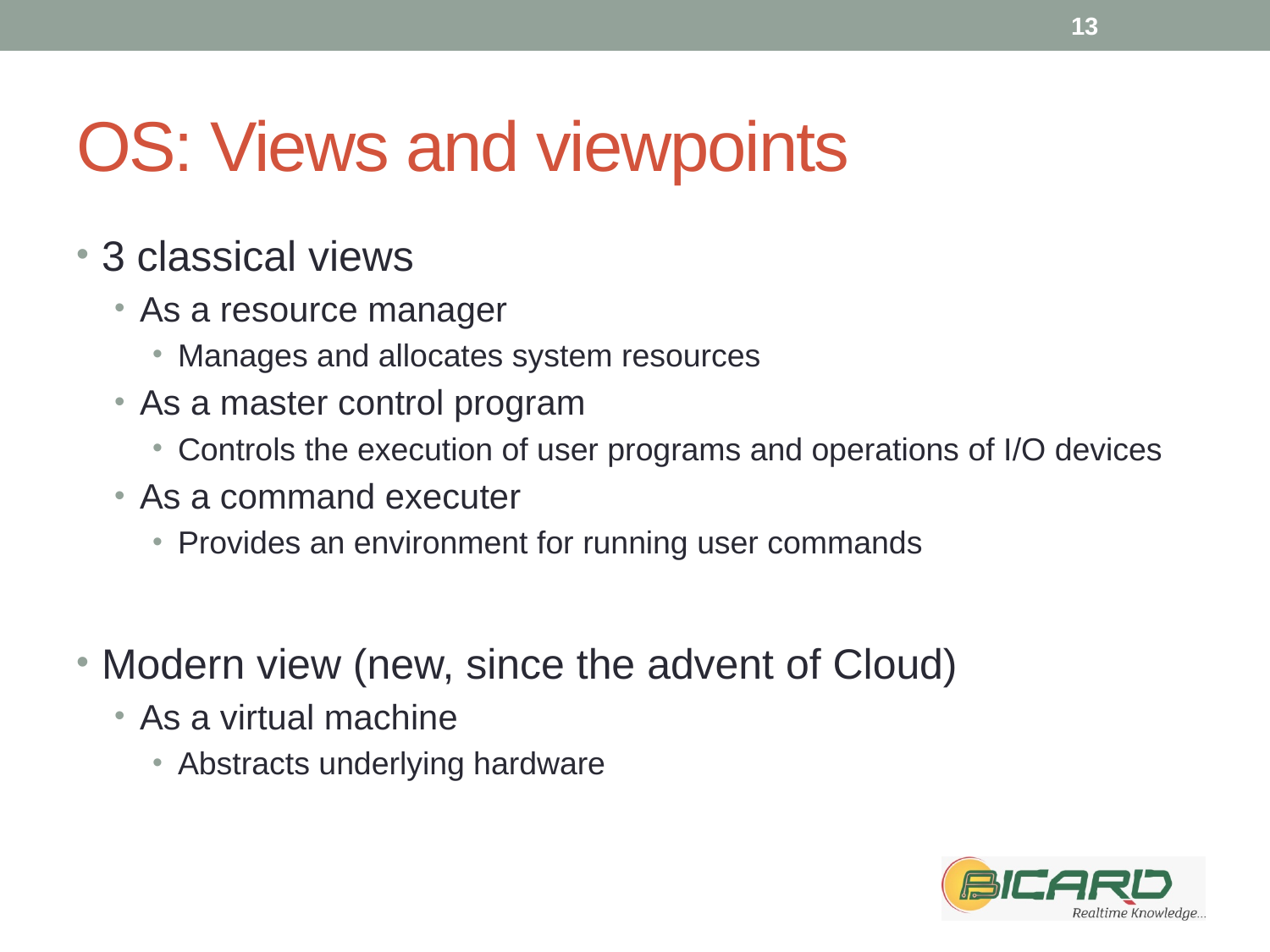

13
# OS: Views and viewpoints
3 classical views
As a resource manager
Manages and allocates system resources
As a master control program
Controls the execution of user programs and operations of I/O devices
As a command executer
Provides an environment for running user commands

Modern view (new, since the advent of Cloud)
As a virtual machine
Abstracts underlying hardware